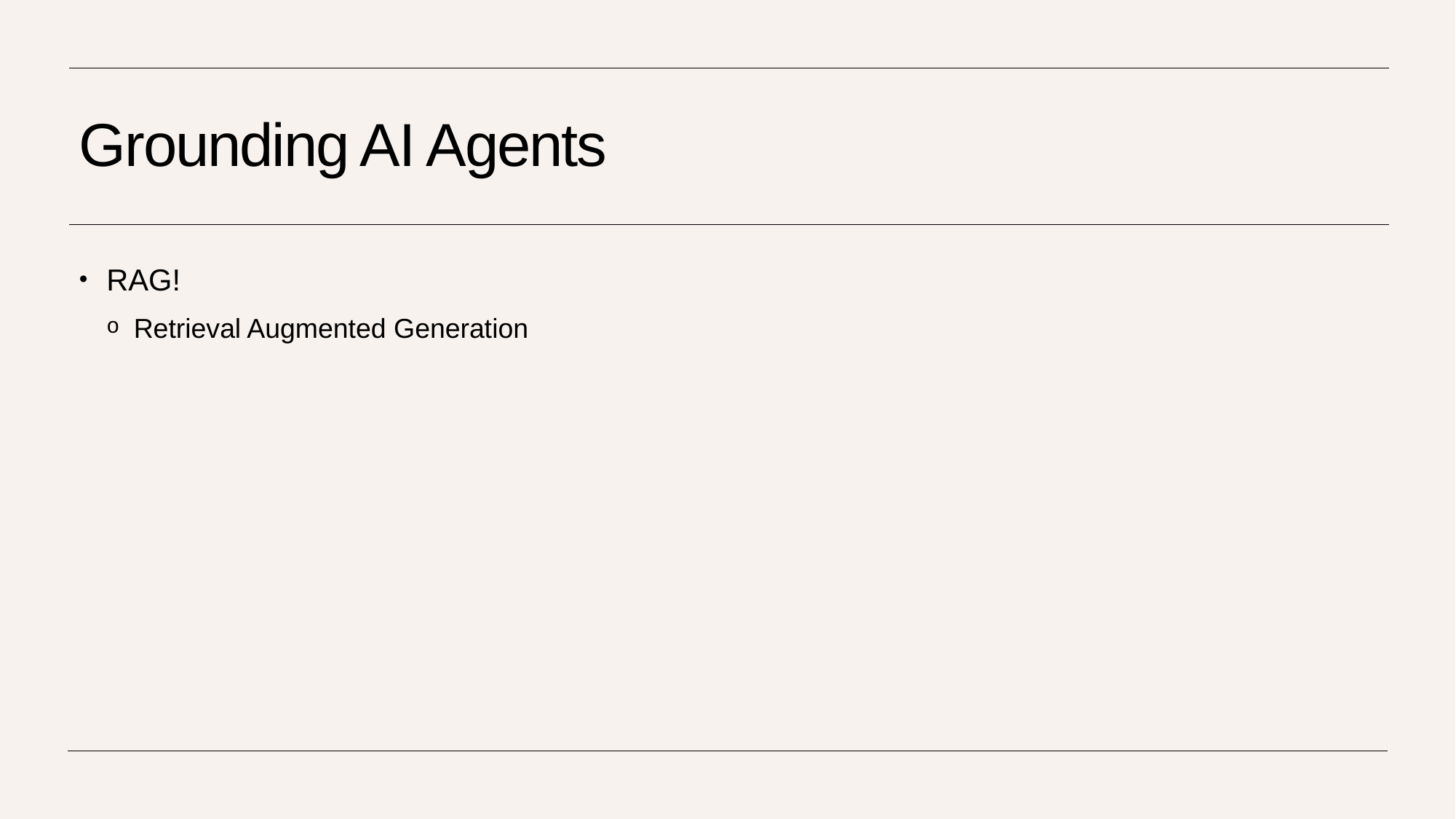

# Grounding AI Agents
RAG!
Retrieval Augmented Generation